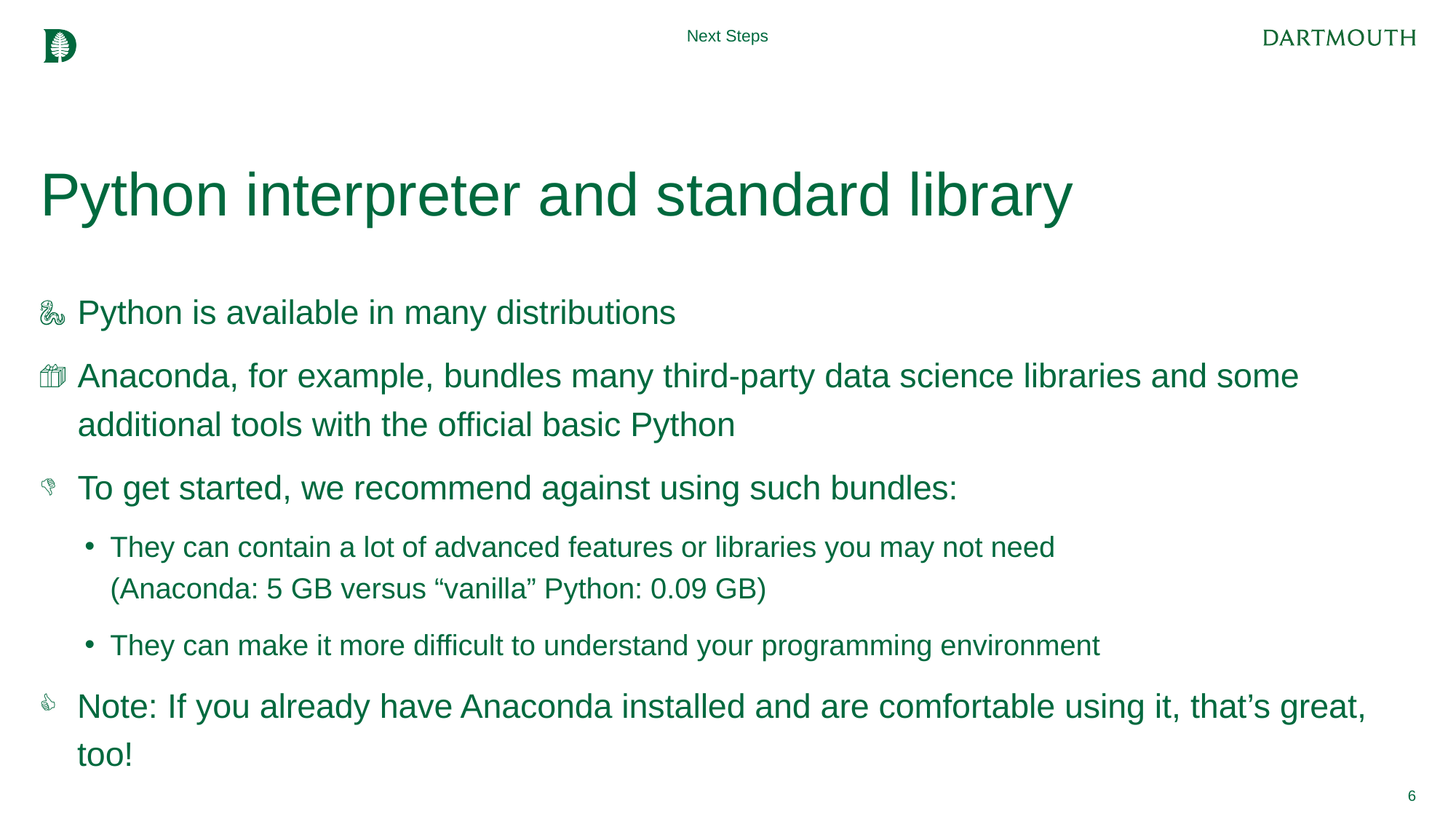

Next Steps
# Python interpreter and standard library
Python is available in many distributions
Anaconda, for example, bundles many third-party data science libraries and some additional tools with the official basic Python
To get started, we recommend against using such bundles:
They can contain a lot of advanced features or libraries you may not need
(Anaconda: 5 GB versus “vanilla” Python: 0.09 GB)
They can make it more difficult to understand your programming environment
Note: If you already have Anaconda installed and are comfortable using it, that’s great, too!
6